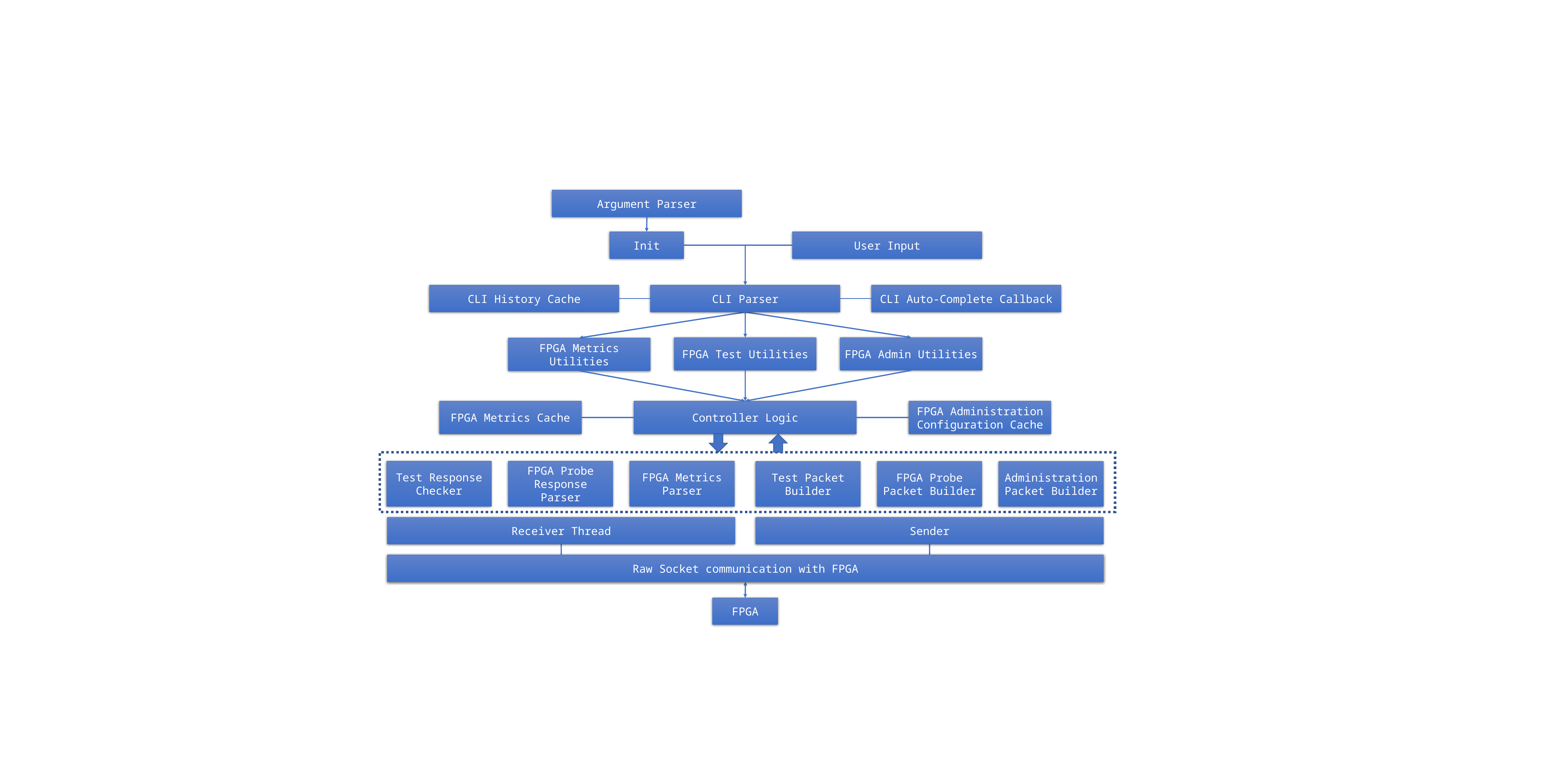

Argument Parser
Init
CLI History Cache
CLI Parser
CLI Auto-Complete Callback
FPGA Test Utilities
FPGA Admin Utilities
FPGA Metrics Utilities
FPGA Metrics Cache
Controller Logic
FPGA Administration Configuration Cache

FPGA Probe Response Parser
Test Response Checker
FPGA Metrics Parser
FPGA Probe Packet Builder
Test Packet Builder
Administration Packet Builder
Receiver Thread
Sender
Raw Socket communication with FPGA
FPGA
User Input